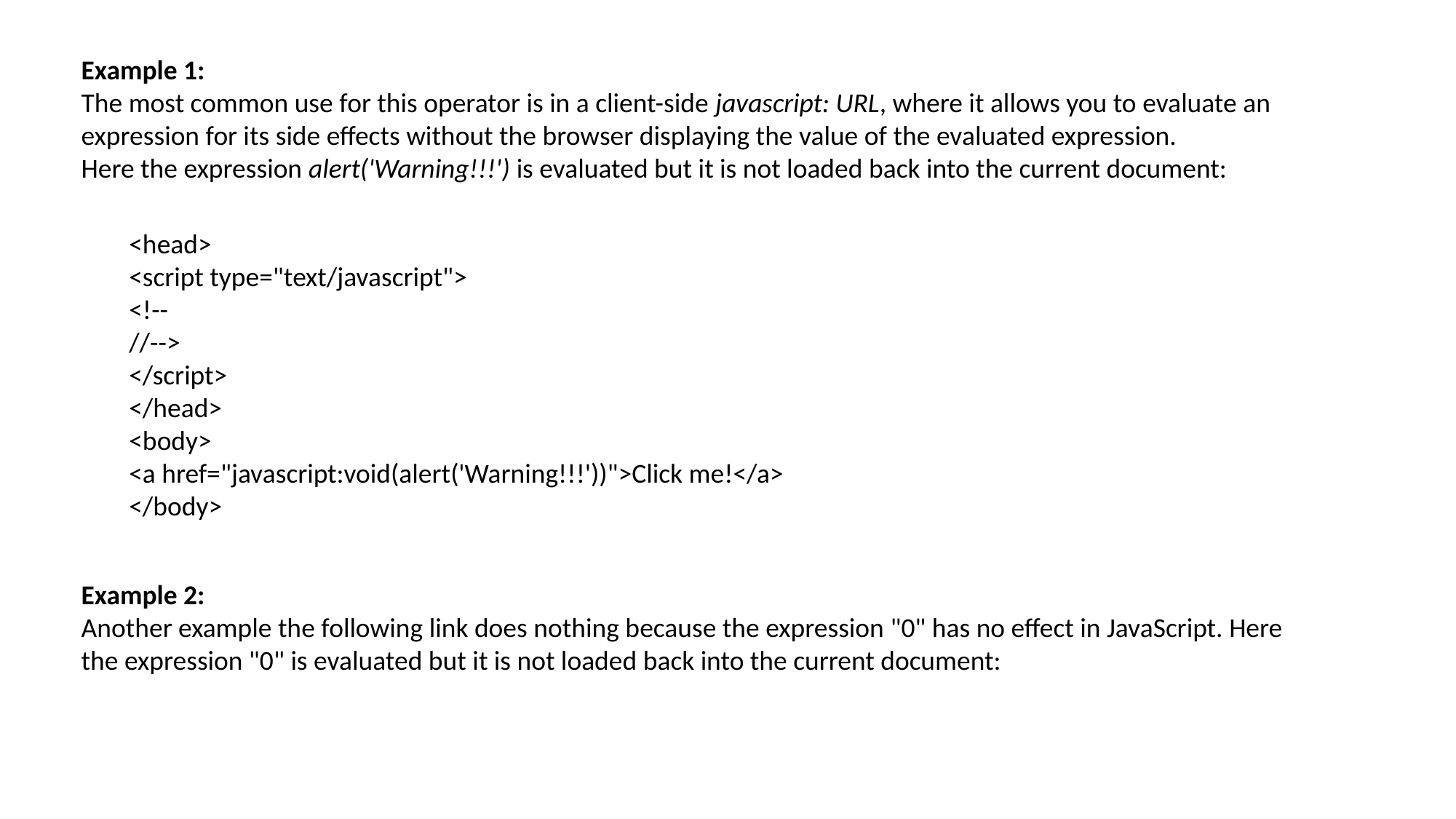

Example 1:
The most common use for this operator is in a client-side javascript: URL, where it allows you to evaluate an expression for its side effects without the browser displaying the value of the evaluated expression.
Here the expression alert('Warning!!!') is evaluated but it is not loaded back into the current document:
<head>
<script type="text/javascript">
<!--
//-->
</script>
</head>
<body>
<a href="javascript:void(alert('Warning!!!'))">Click me!</a>
</body>
Example 2:
Another example the following link does nothing because the expression "0" has no effect in JavaScript. Here the expression "0" is evaluated but it is not loaded back into the current document: